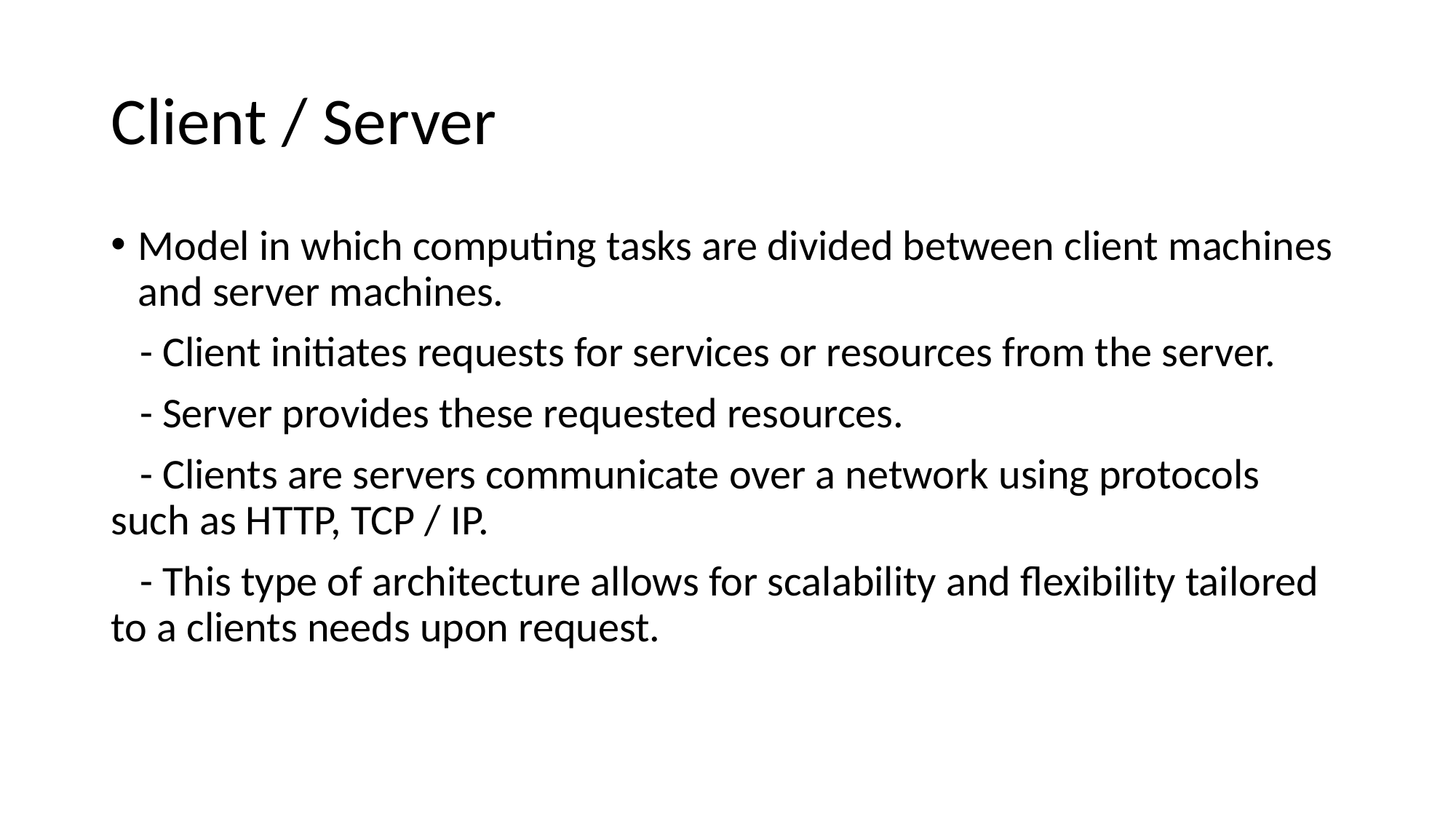

# Client / Server
Model in which computing tasks are divided between client machines and server machines.
   - Client initiates requests for services or resources from the server.
   - Server provides these requested resources.
   - Clients are servers communicate over a network using protocols such as HTTP, TCP / IP.
   - This type of architecture allows for scalability and flexibility tailored to a clients needs upon request.